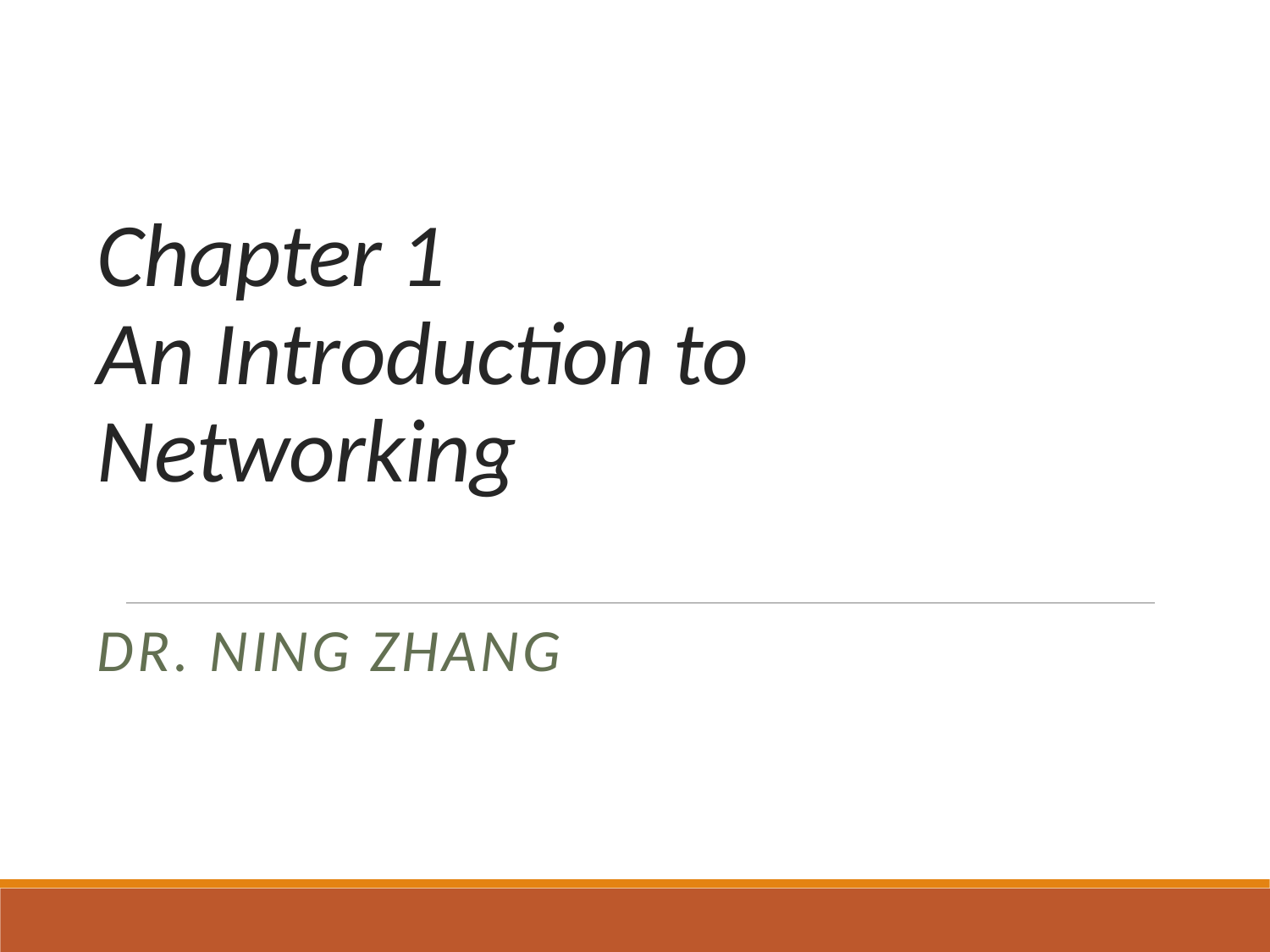

# Chapter 1 An Introduction to Networking
Dr. Ning zhang